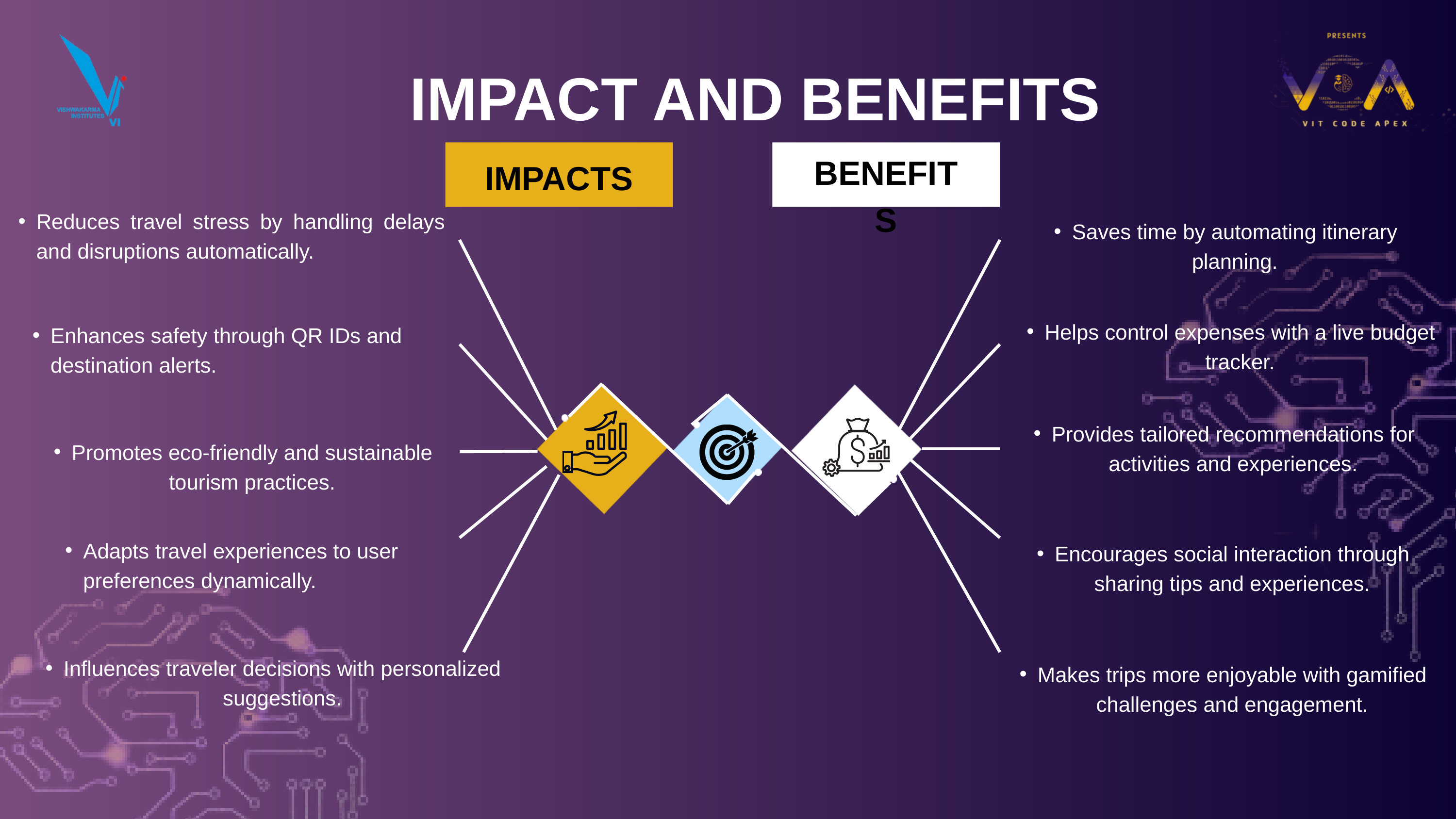

IMPACT AND BENEFITS

BENEFITS
IMPACTS
Reduces travel stress by handling delays and disruptions automatically.

Saves time by automating itinerary planning.

Helps control expenses with a live budget tracker.
Enhances safety through QR IDs and destination alerts.

Provides tailored recommendations for activities and experiences.

Promotes eco-friendly and sustainable tourism practices.

Adapts travel experiences to user preferences dynamically.
Encourages social interaction through sharing tips and experiences.

Influences traveler decisions with personalized suggestions.
Makes trips more enjoyable with gamified challenges and engagement.